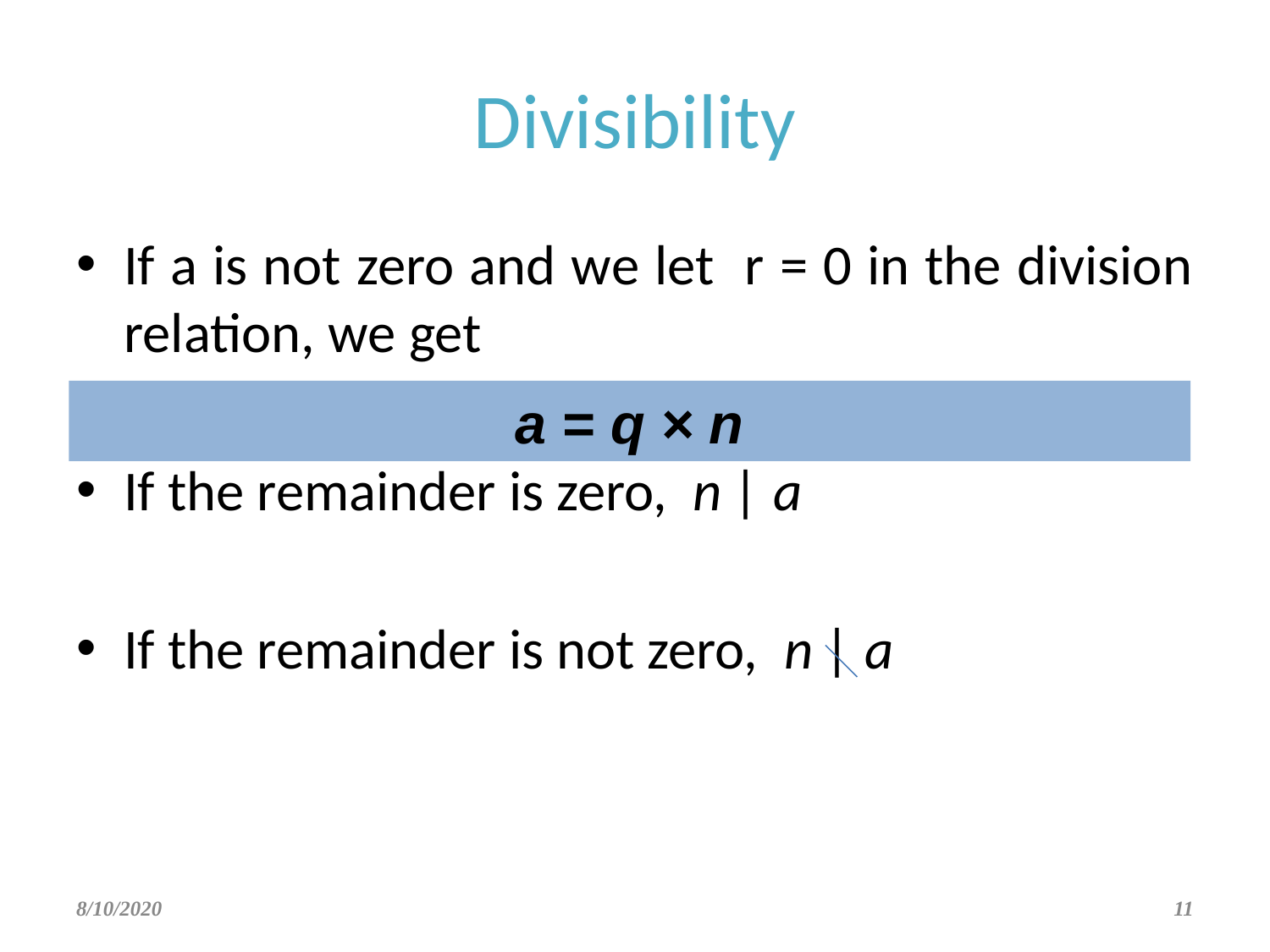

# Divisibility
If a is not zero and we let  r = 0 in the division relation, we get

If the remainder is zero,  n | a

If the remainder is not zero,  n | a

a = q × n
8/10/2020
11